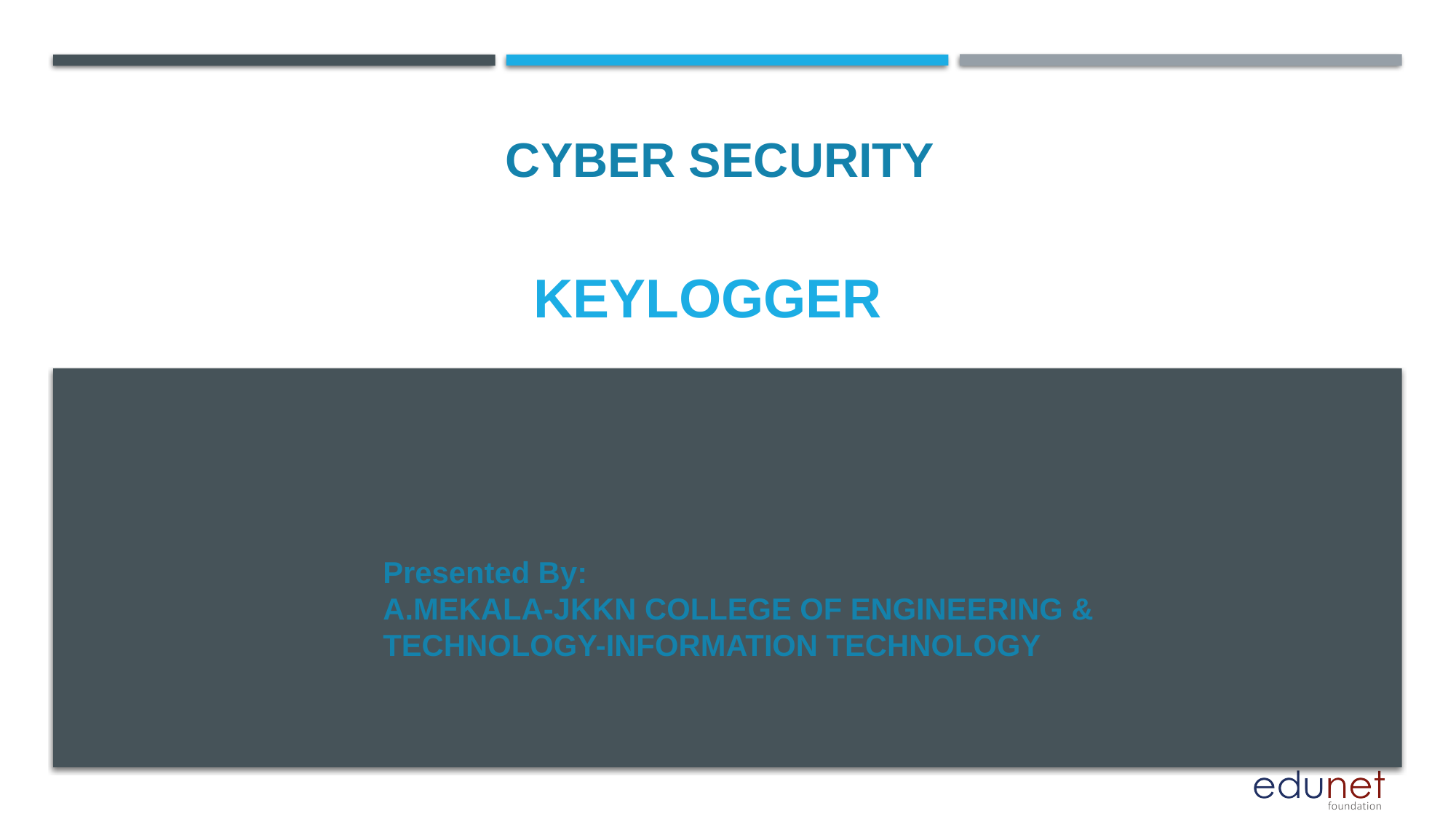

CYBER SECURITY
# KEYLOGGER
Presented By:
A.MEKALA-JKKN COLLEGE OF ENGINEERING & TECHNOLOGY-INFORMATION TECHNOLOGY